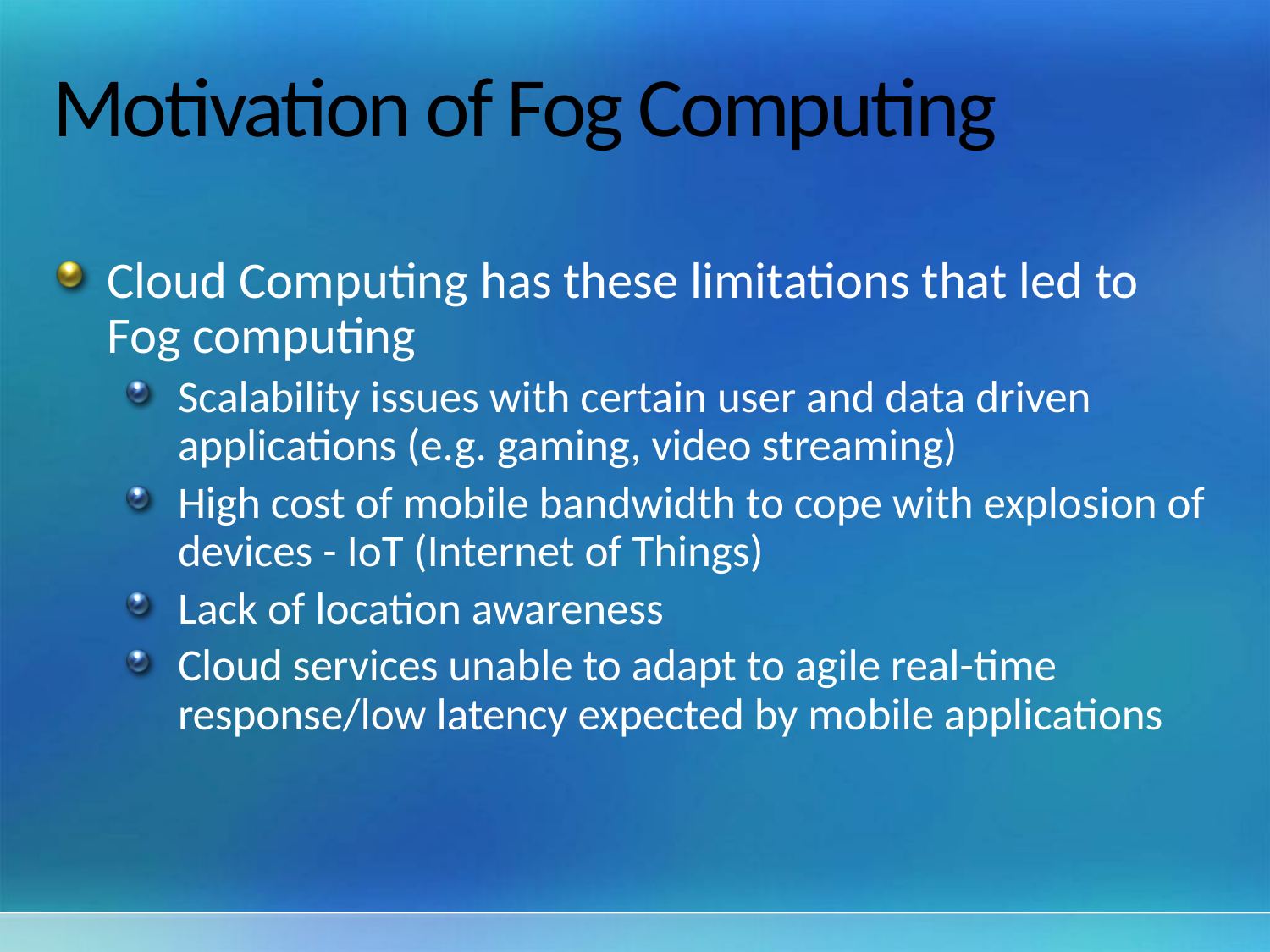

# Motivation of Fog Computing
Cloud Computing has these limitations that led to Fog computing
Scalability issues with certain user and data driven applications (e.g. gaming, video streaming)
High cost of mobile bandwidth to cope with explosion of devices - IoT (Internet of Things)
Lack of location awareness
Cloud services unable to adapt to agile real-time response/low latency expected by mobile applications